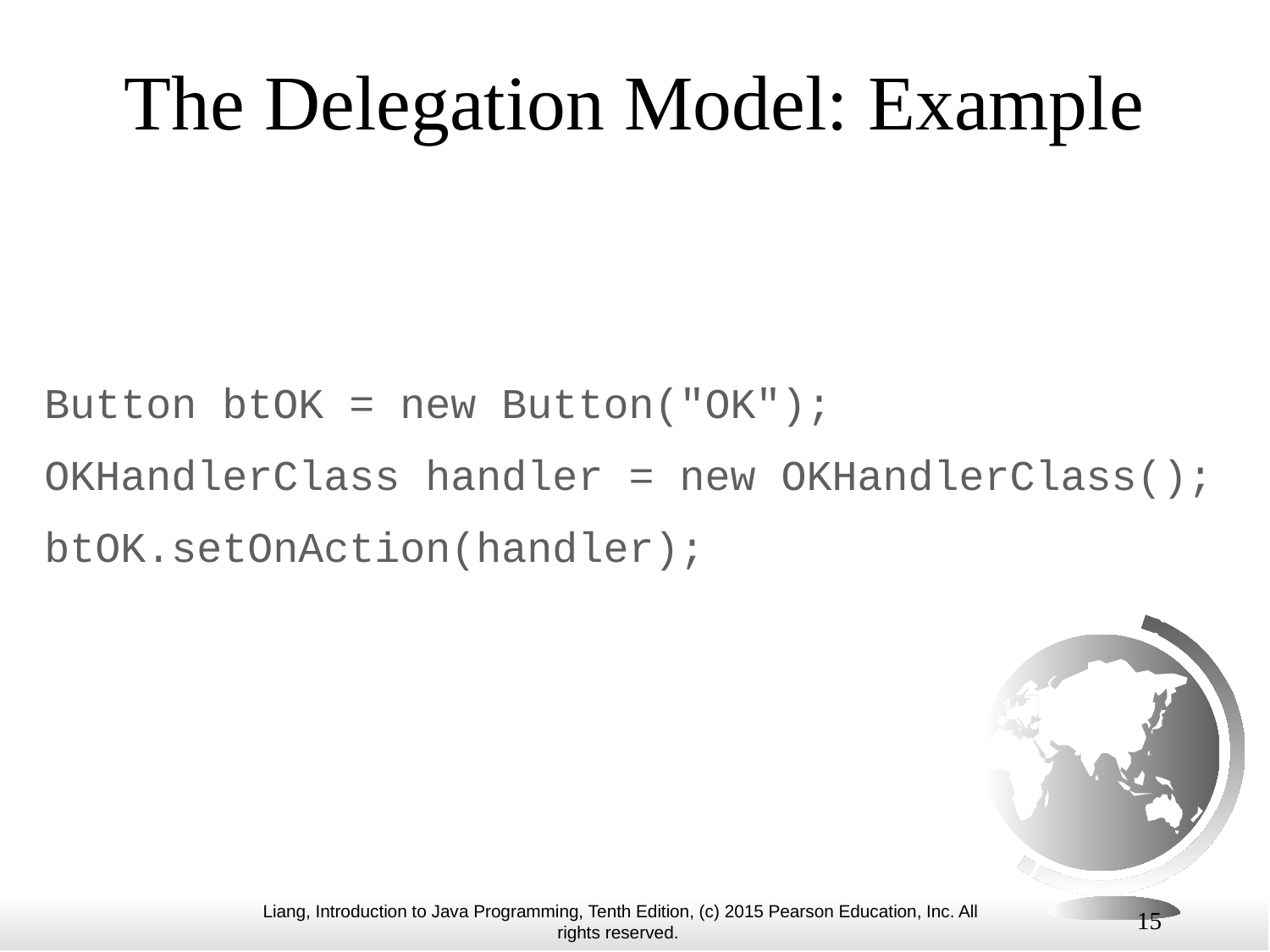

# The Delegation Model: Example

Button btOK = new Button("OK");
OKHandlerClass handler = new OKHandlerClass();
btOK.setOnAction(handler);

15